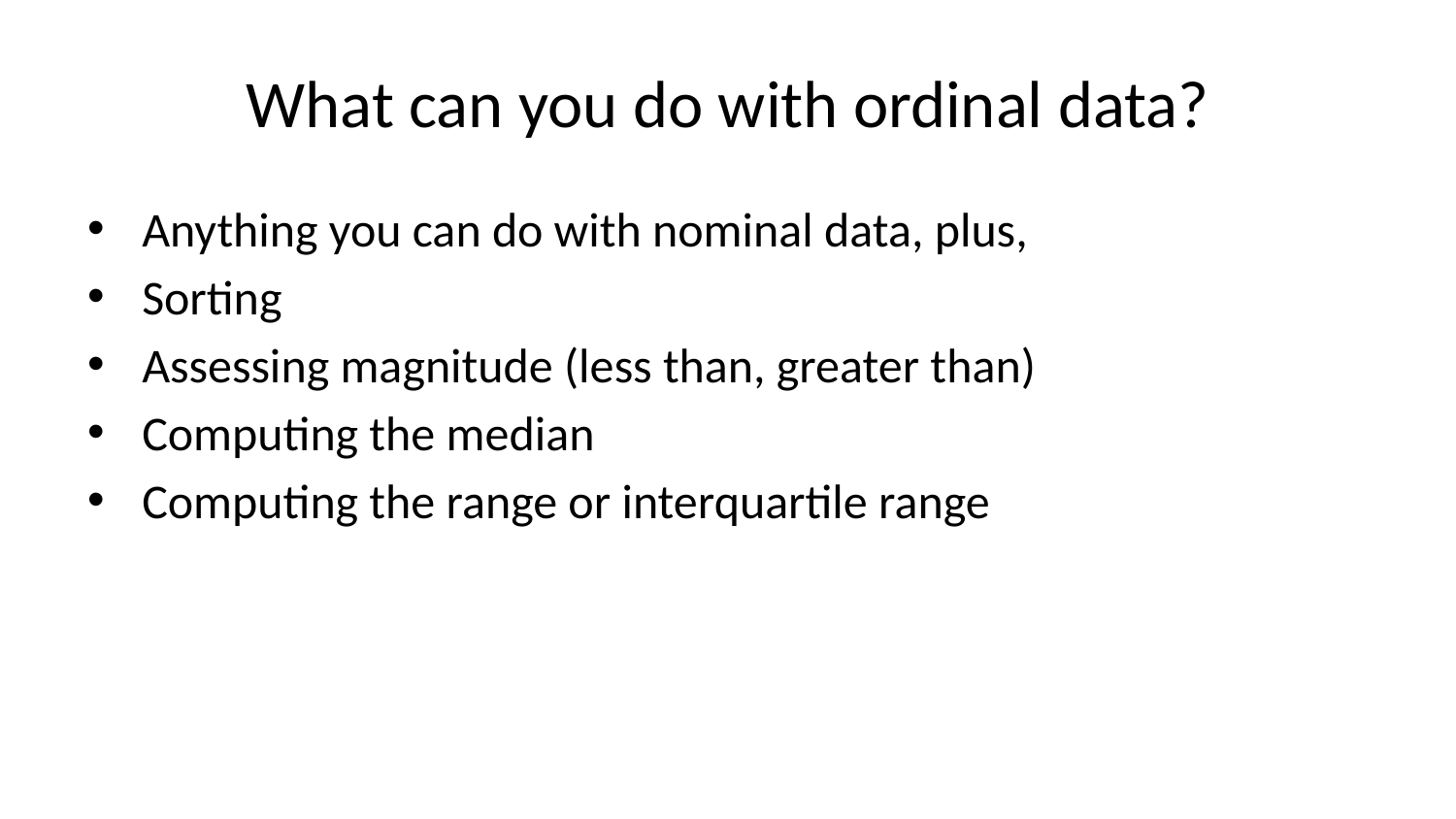

# What can you do with ordinal data?
Anything you can do with nominal data, plus,
Sorting
Assessing magnitude (less than, greater than)
Computing the median
Computing the range or interquartile range